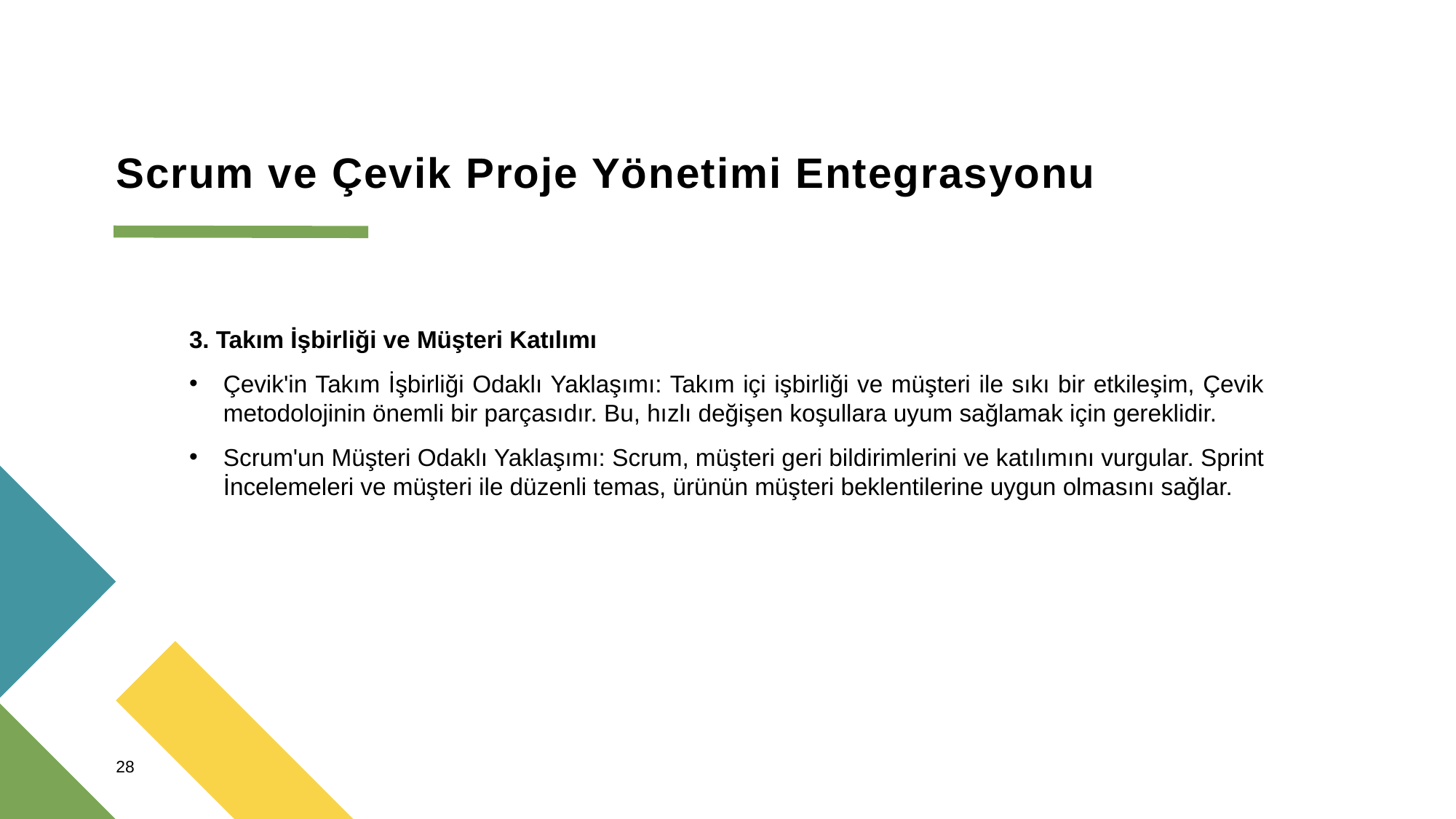

# Scrum ve Çevik Proje Yönetimi Entegrasyonu
3. Takım İşbirliği ve Müşteri Katılımı
Çevik'in Takım İşbirliği Odaklı Yaklaşımı: Takım içi işbirliği ve müşteri ile sıkı bir etkileşim, Çevik metodolojinin önemli bir parçasıdır. Bu, hızlı değişen koşullara uyum sağlamak için gereklidir.
Scrum'un Müşteri Odaklı Yaklaşımı: Scrum, müşteri geri bildirimlerini ve katılımını vurgular. Sprint İncelemeleri ve müşteri ile düzenli temas, ürünün müşteri beklentilerine uygun olmasını sağlar.
28